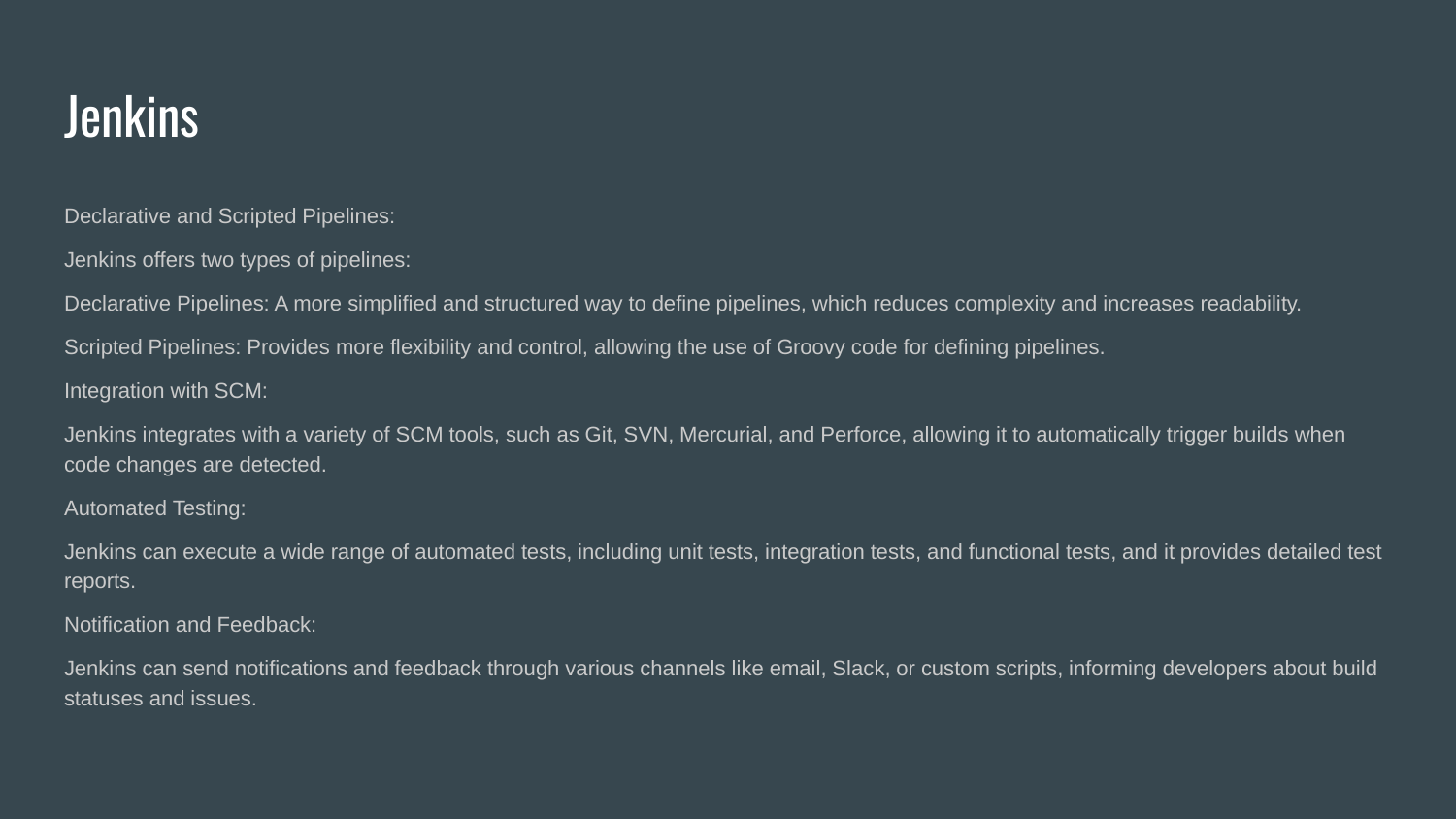

# Jenkins
Declarative and Scripted Pipelines:
Jenkins offers two types of pipelines:
Declarative Pipelines: A more simplified and structured way to define pipelines, which reduces complexity and increases readability.
Scripted Pipelines: Provides more flexibility and control, allowing the use of Groovy code for defining pipelines.
Integration with SCM:
Jenkins integrates with a variety of SCM tools, such as Git, SVN, Mercurial, and Perforce, allowing it to automatically trigger builds when code changes are detected.
Automated Testing:
Jenkins can execute a wide range of automated tests, including unit tests, integration tests, and functional tests, and it provides detailed test reports.
Notification and Feedback:
Jenkins can send notifications and feedback through various channels like email, Slack, or custom scripts, informing developers about build statuses and issues.